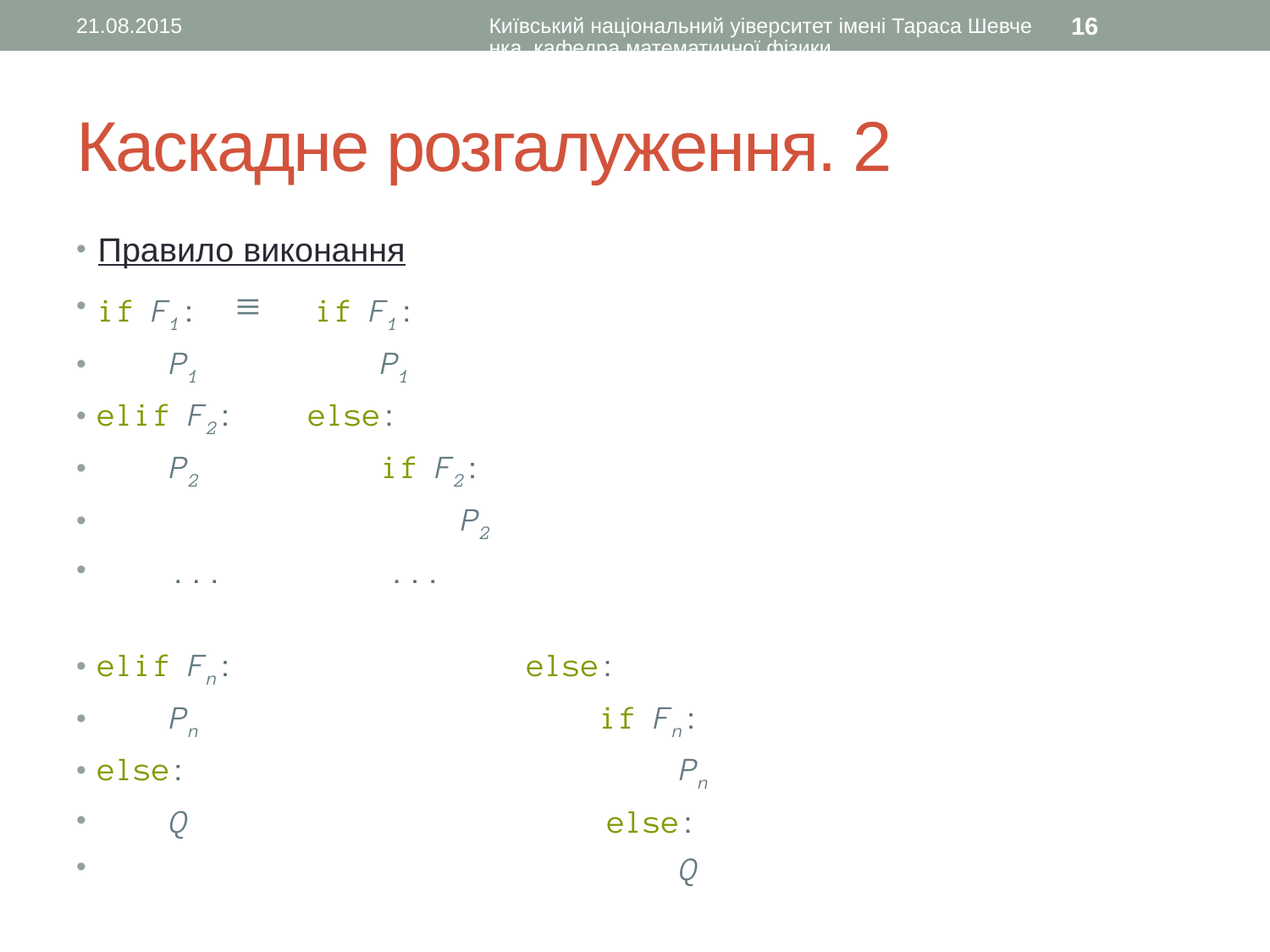

21.08.2015
Київський національний уіверситет імені Тараса Шевченка, кафедра математичної фізики
16
# Каскадне розгалуження. 2
Правило виконання
if F1:  ≡   if F1:
    P1          P1
elif F2:    else:
    P2          if F2:
                    P2
    ...         ...

elif Fn:                else:
    Pn                      if Fn:
else:                           Pn
    Q                       else:
                                Q